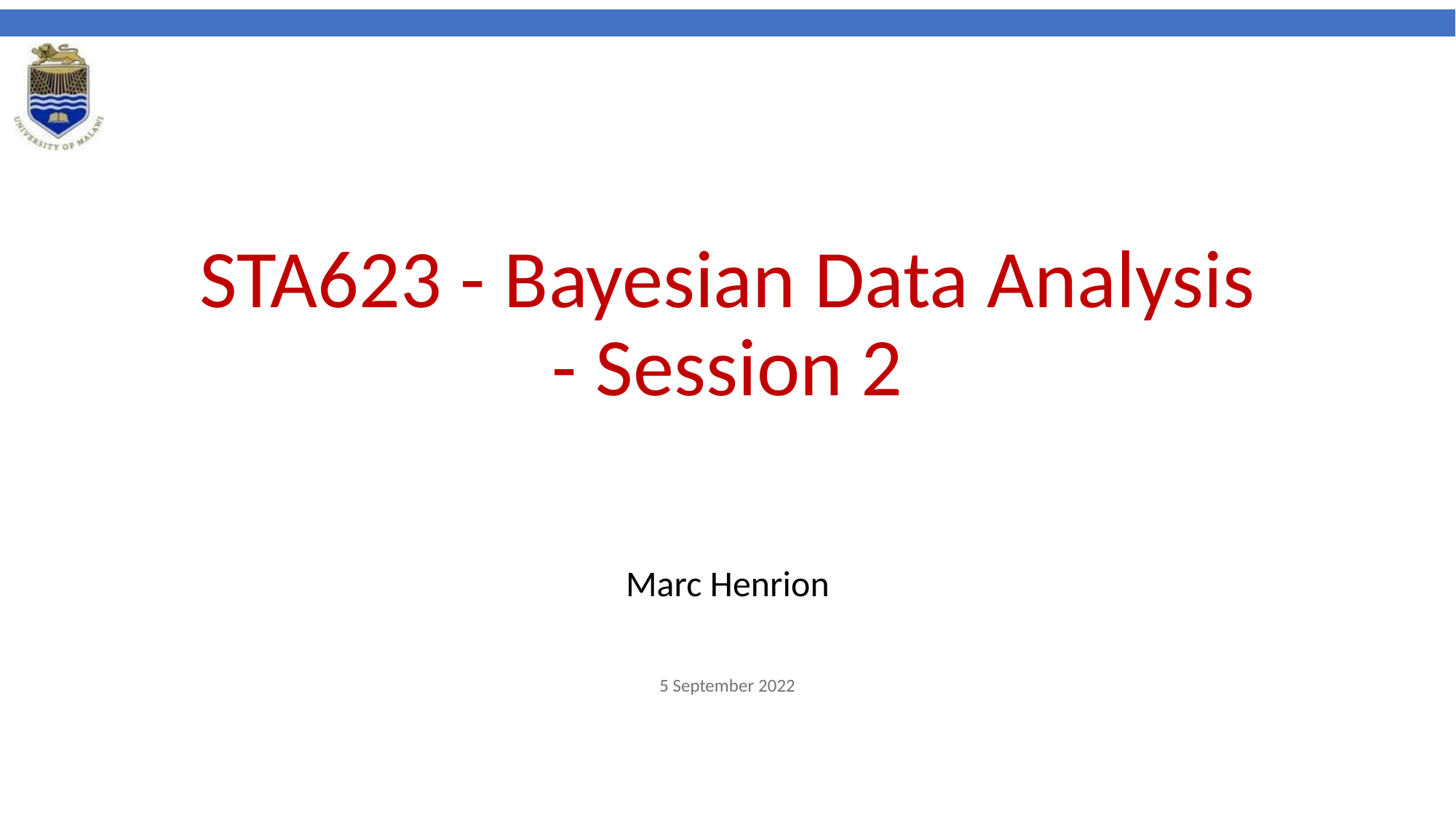

# STA623 - Bayesian Data Analysis - Session 2
Marc Henrion
5 September 2022